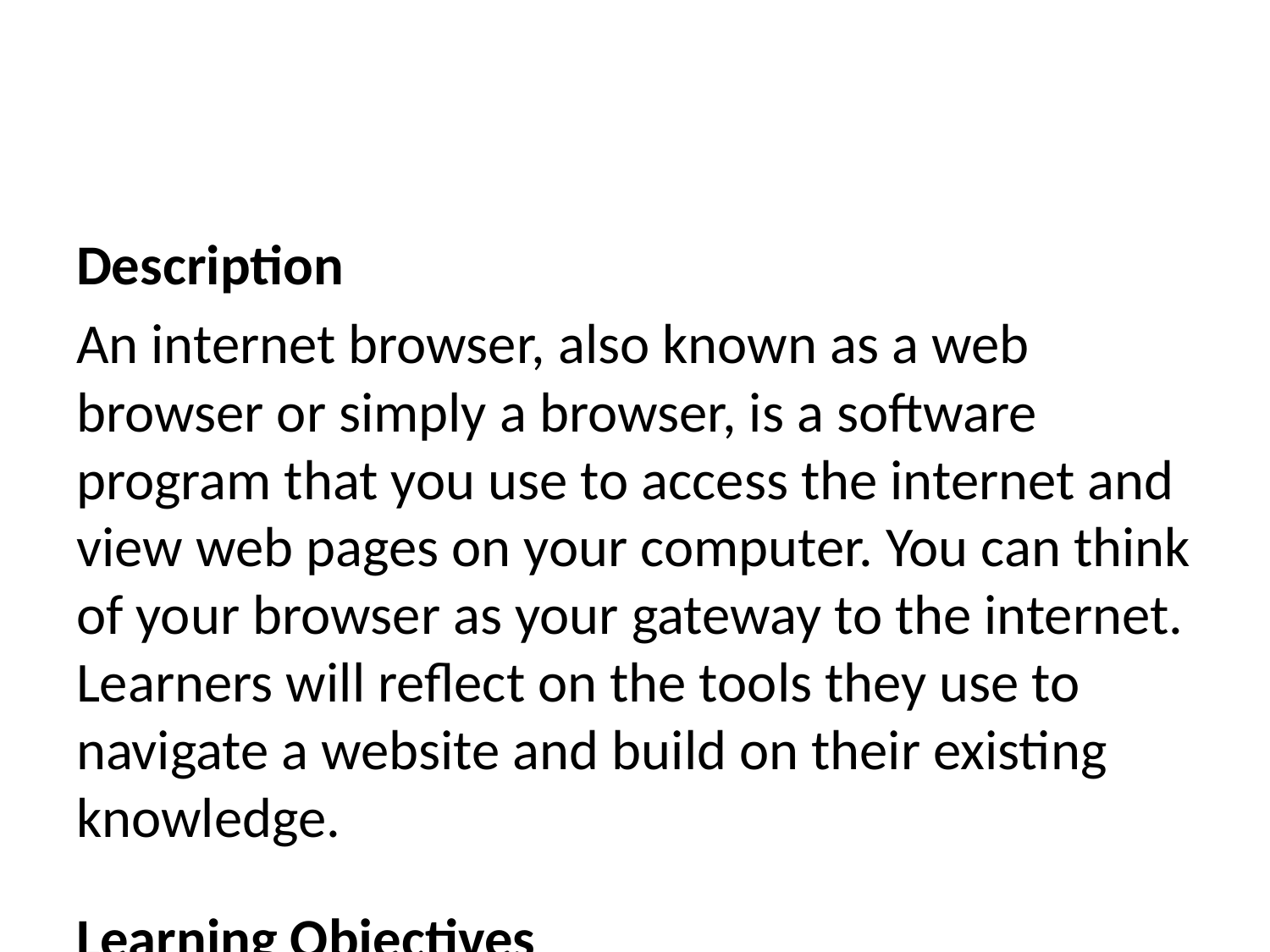

Description
An internet browser, also known as a web browser or simply a browser, is a software program that you use to access the internet and view web pages on your computer. You can think of your browser as your gateway to the internet. Learners will reflect on the tools they use to navigate a website and build on their existing knowledge.
Learning Objectives
Describe the difference between a web browser and a search engine
Locate principal tools of a web browser
Label parts of a web page
Navigate a website
Time Required
30-45 minutes depending on group size
Audience
Can be tailored for audiences from 13 up; with varying levels of experience with the web.
Materials
Sticky notes
Paper and pencil
Laptop with internet connection
Web Literacy Skills
Navigate
Synthesize
21st Century Skills
Collaboration
Communication
Earning Digital Badges
Digital badges capture the evidence and are the demonstration knowledge and achievement. Each Core Activity encompasses multiple web literacy skills. Completion of all Core Activities will enable anyone to earn all the web literacy and 21C skills badges. Thus, we encourage you to complete all the Core Activities, and earn badges to capture what you’ve learned. Digitalme is offering web literacy badges through the Open Badges Academy.